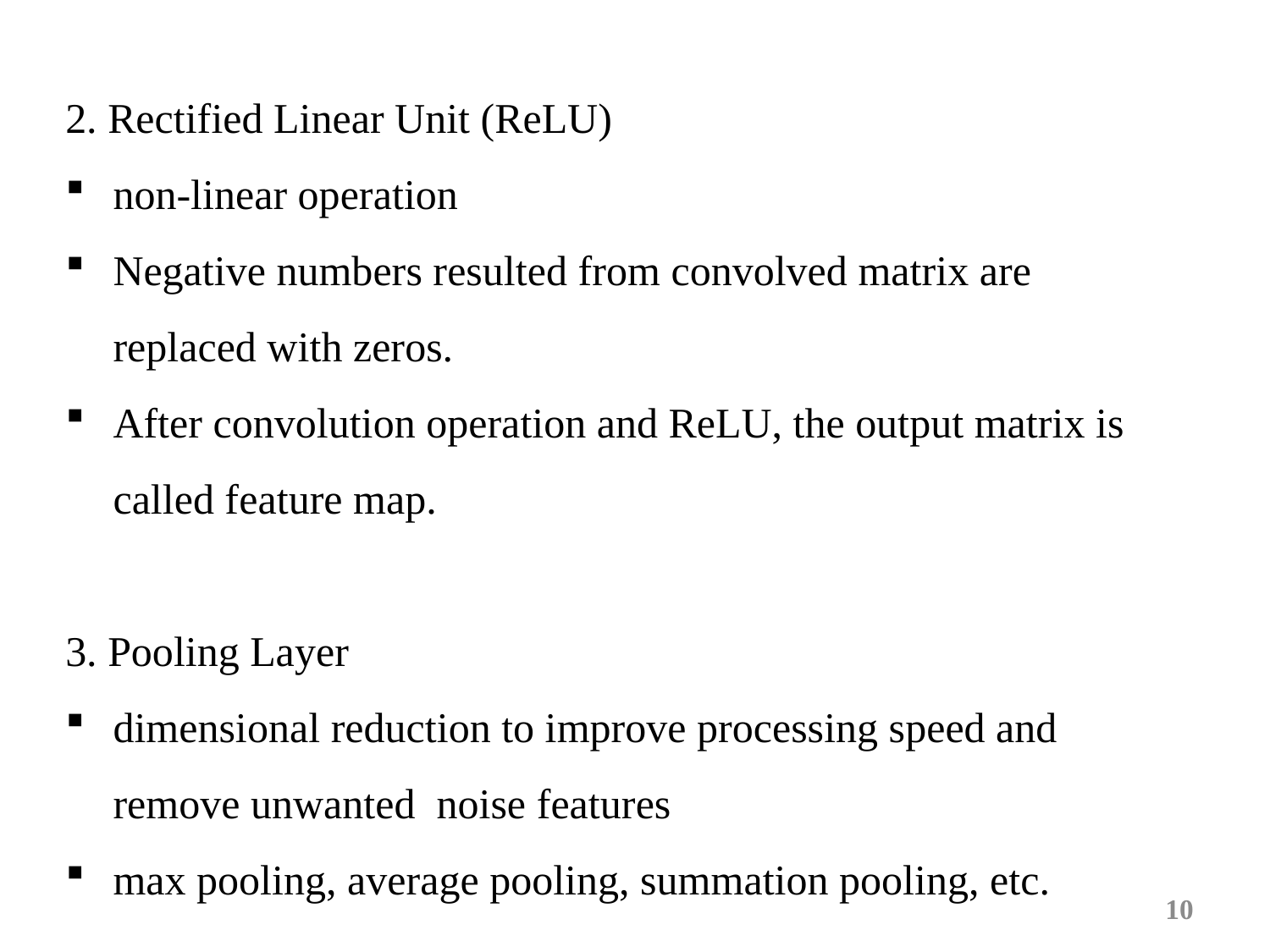

2. Rectified Linear Unit (ReLU)
non-linear operation
Negative numbers resulted from convolved matrix are replaced with zeros.
After convolution operation and ReLU, the output matrix is called feature map.

3. Pooling Layer
dimensional reduction to improve processing speed and remove unwanted  noise features
max pooling, average pooling, summation pooling, etc.

10